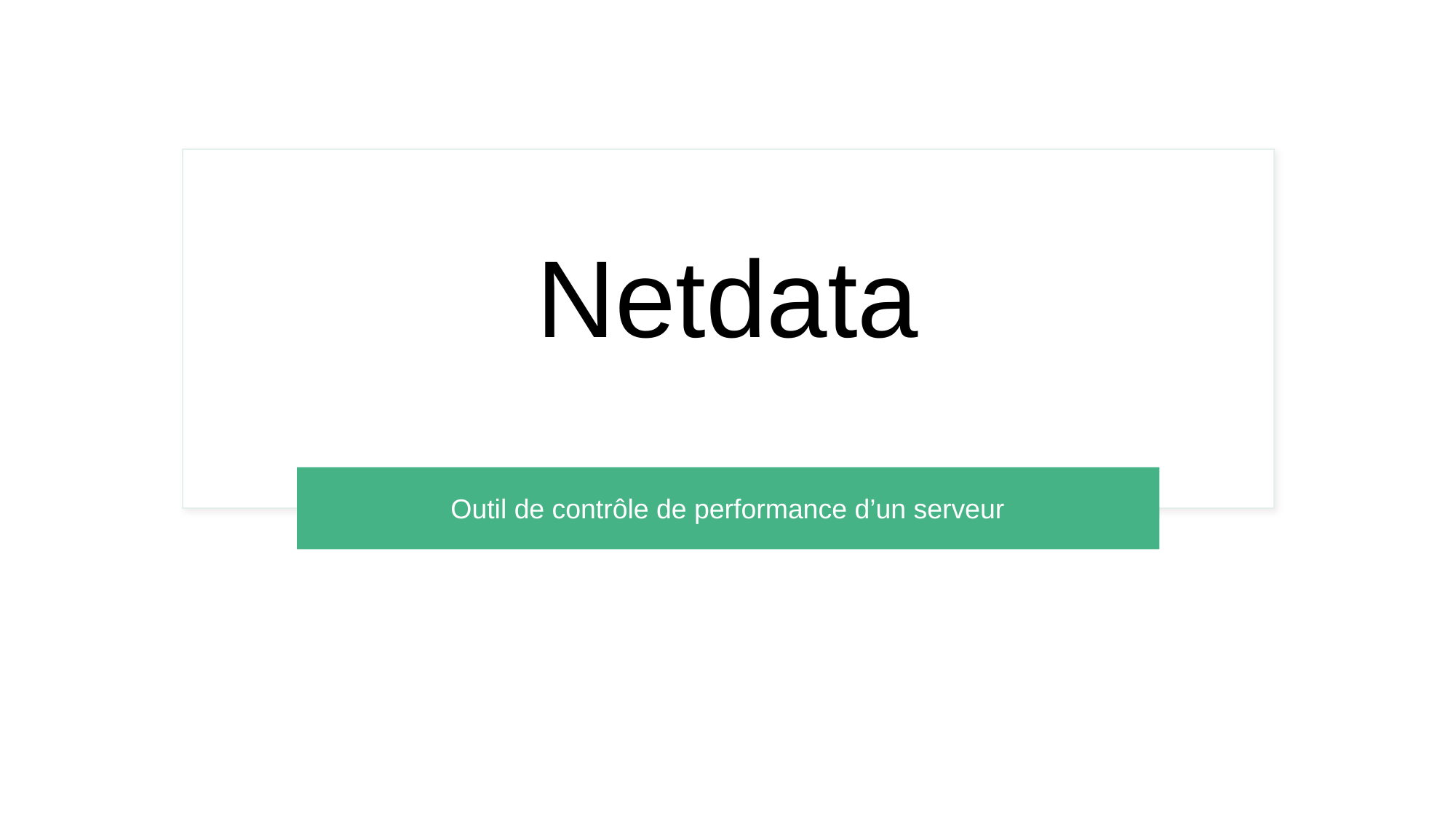

# Netdata

Outil de contrôle de performance d’un serveur